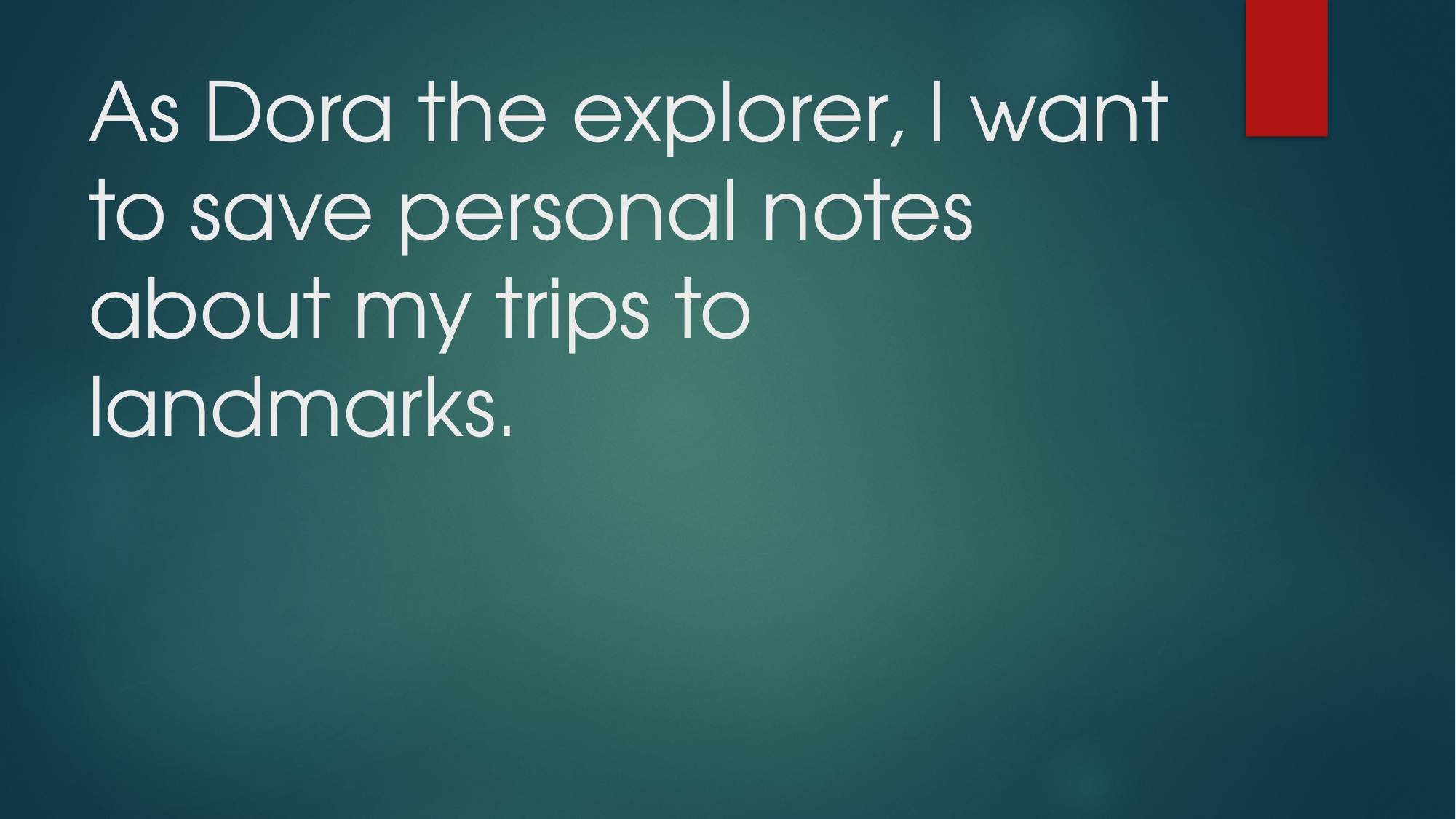

# As Dora the explorer, I want to save personal notes about my trips to landmarks.